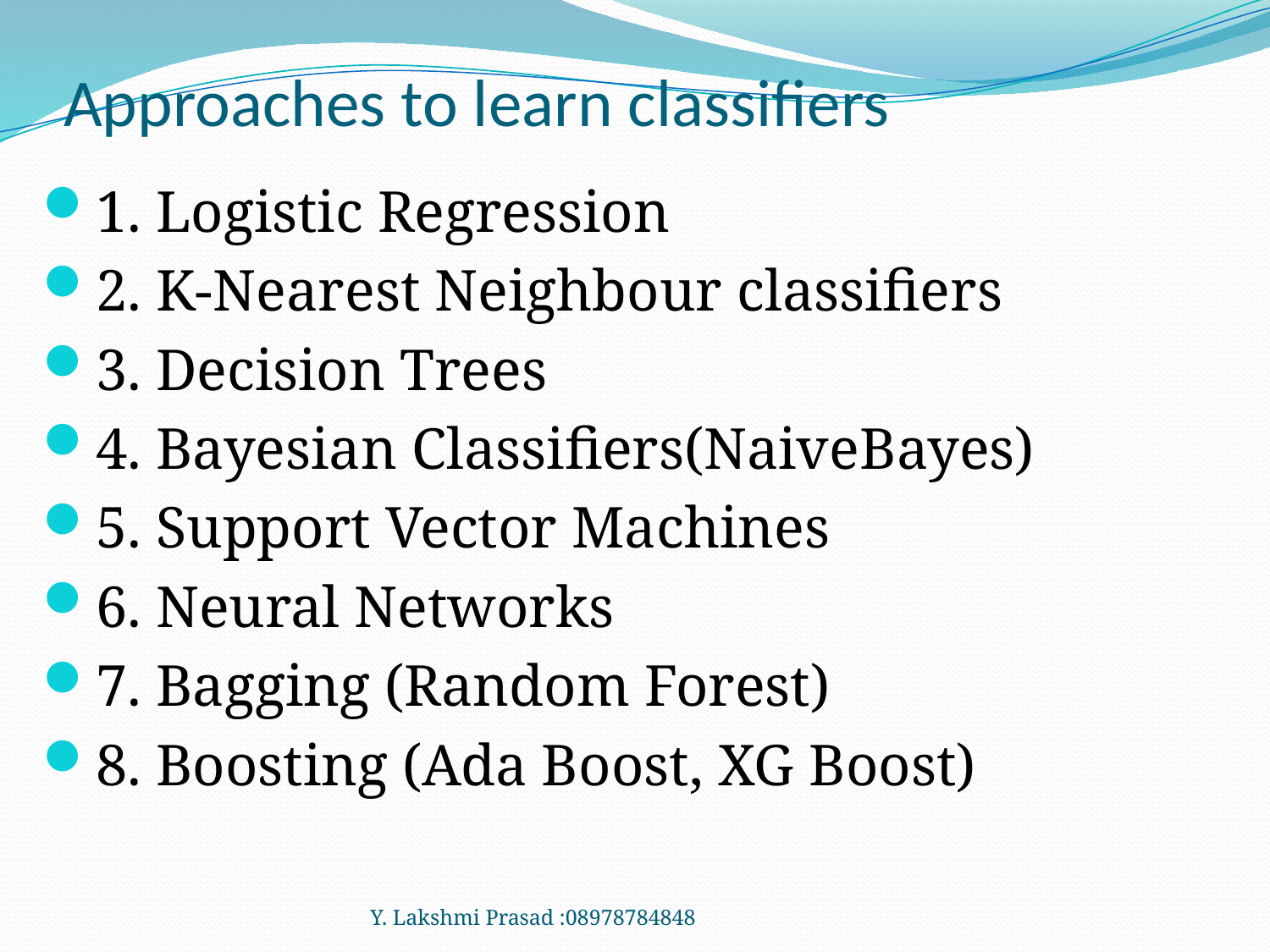

# Approaches to learn classifiers
1. Logistic Regression
2. K-Nearest Neighbour classifiers
3. Decision Trees
4. Bayesian Classifiers(NaiveBayes)
5. Support Vector Machines
6. Neural Networks
7. Bagging (Random Forest)
8. Boosting (Ada Boost, XG Boost)
Y. Lakshmi Prasad :08978784848